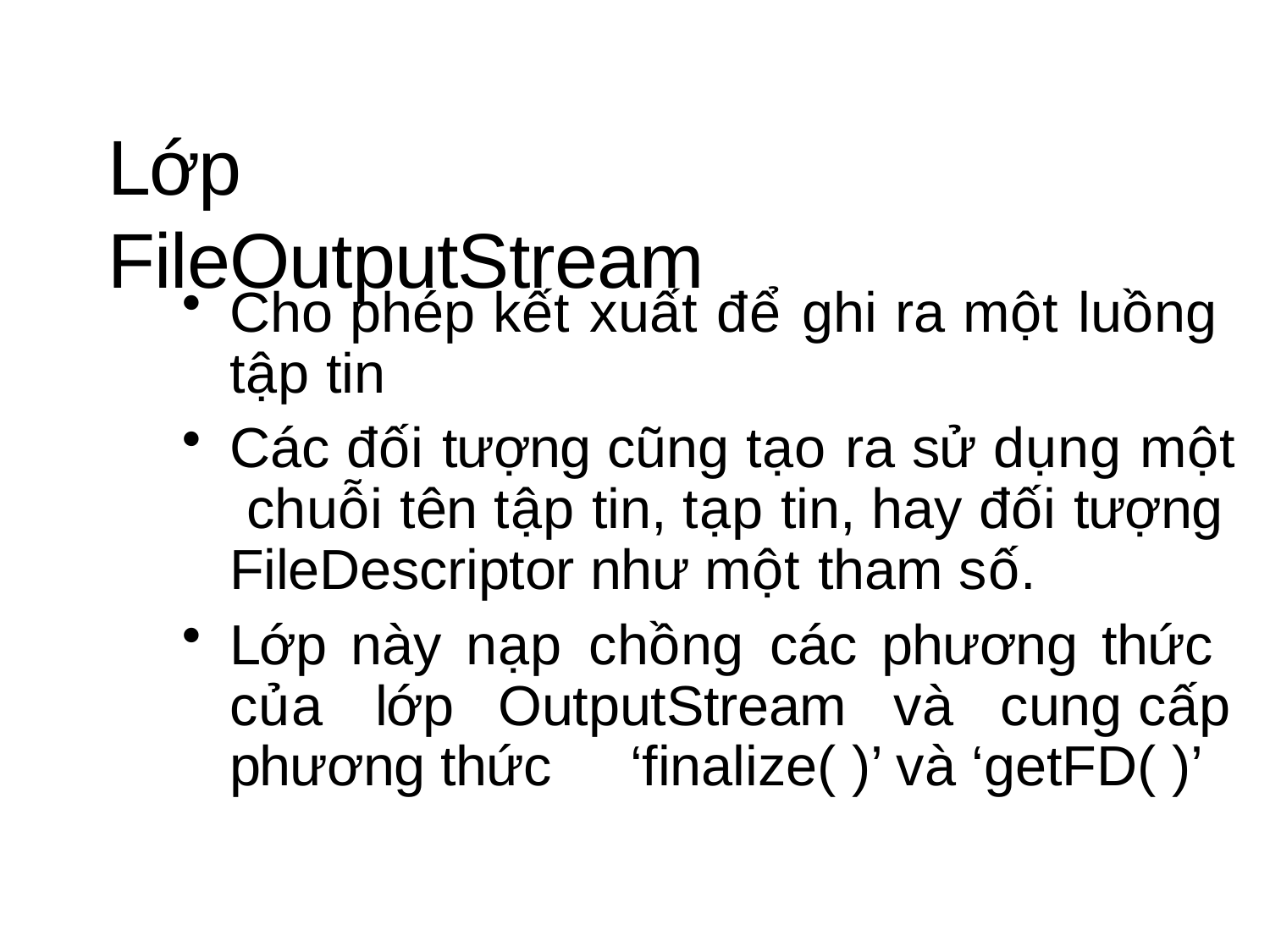

# Lớp FileOutputStream
Cho phép kết xuất để ghi ra một luồng  tập tin
Các đối tượng cũng tạo ra sử dụng một  chuỗi tên tập tin, tạp tin, hay đối tượng  FileDescriptor như một tham số.
Lớp này nạp chồng các phương thức  của   lớp   OutputStream   và   cung cấp
phương thức
‘finalize( )’ và ‘getFD( )’